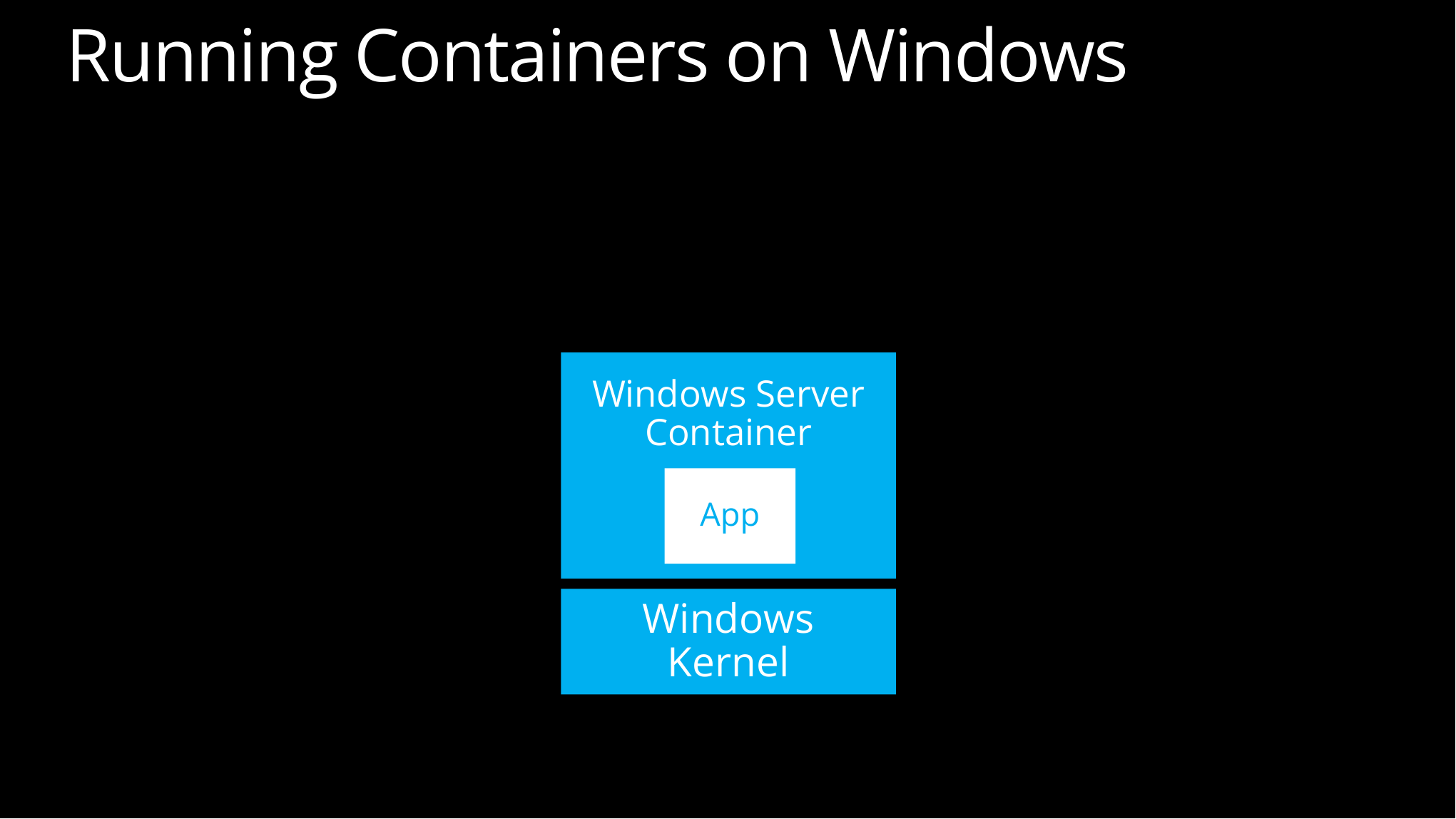

Running Containers on Windows
Windows Server Container
App
Windows Kernel